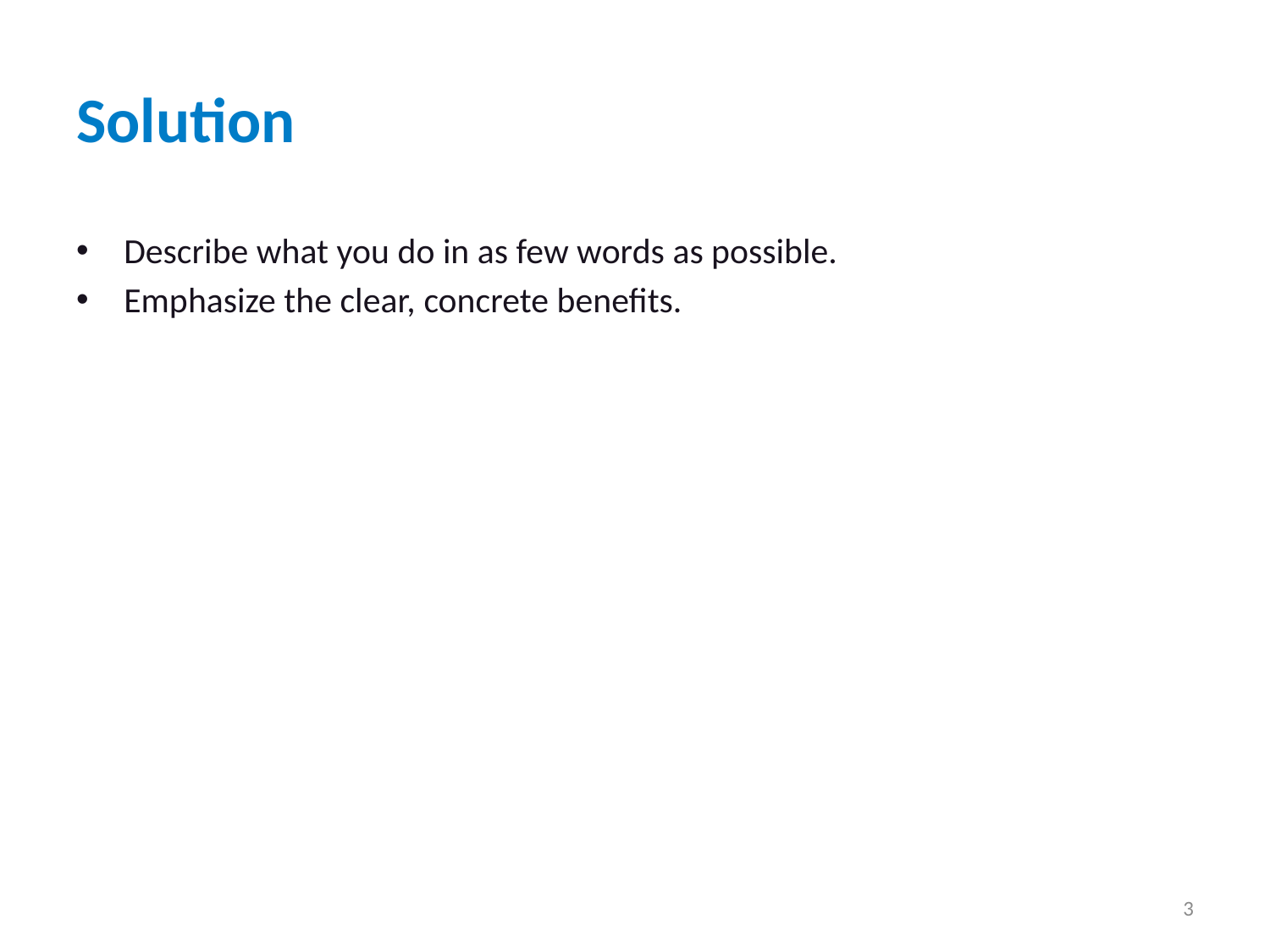

# Solution
Describe what you do in as few words as possible.
Emphasize the clear, concrete benefits.
3